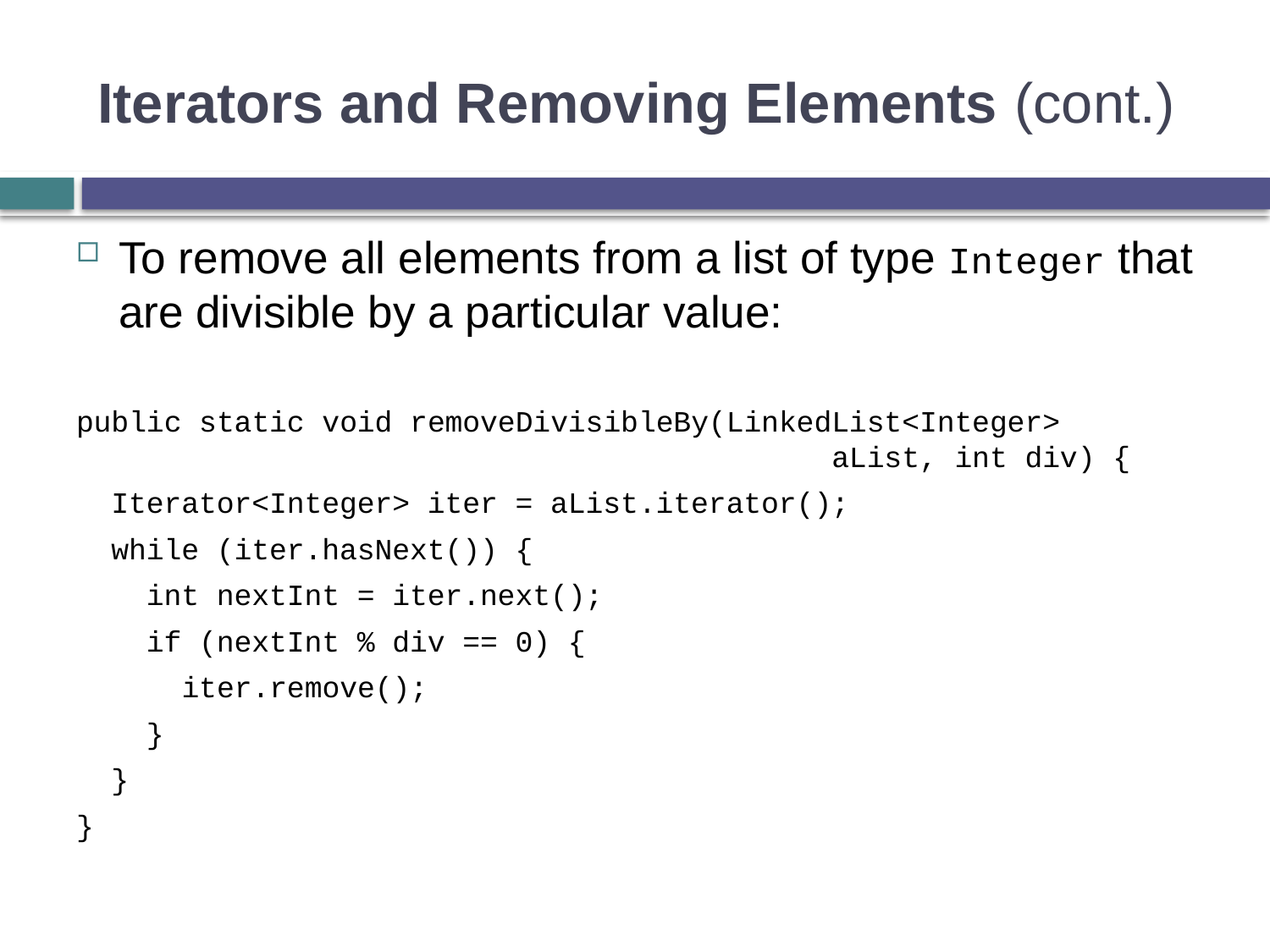

# Iterators and Removing Elements (cont.)
To remove all elements from a list of type Integer that are divisible by a particular value:

public static void removeDivisibleBy(LinkedList<Integer>
                                           aList, int div) {
  Iterator<Integer> iter = aList.iterator();
  while (iter.hasNext()) {
    int nextInt = iter.next();
    if (nextInt % div == 0) {
      iter.remove();
    }
  }
}